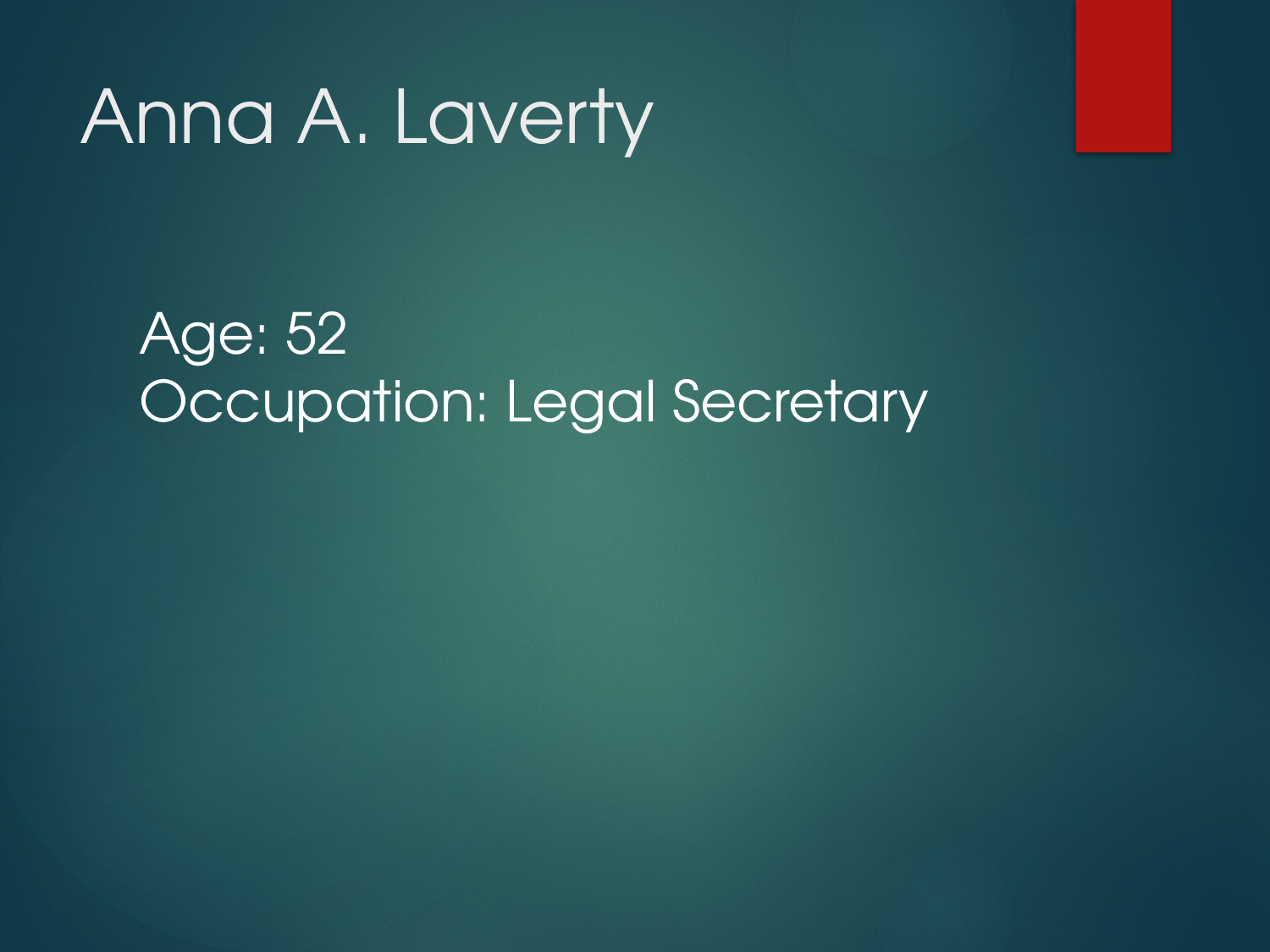

# Anna A. Laverty

Age: 52
Occupation: Legal Secretary